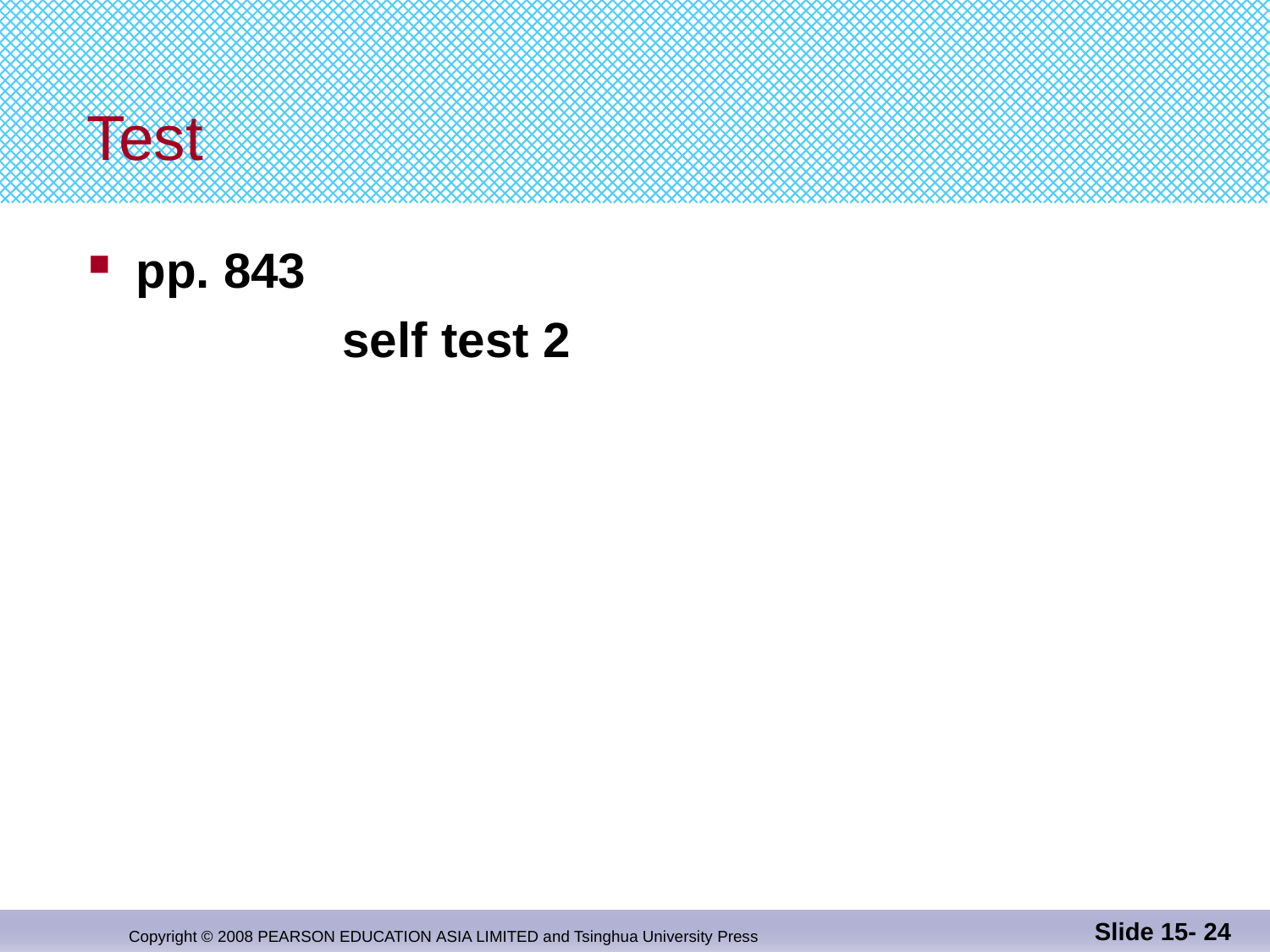

# Test
pp. 843
		self test 2
Slide 15- 24